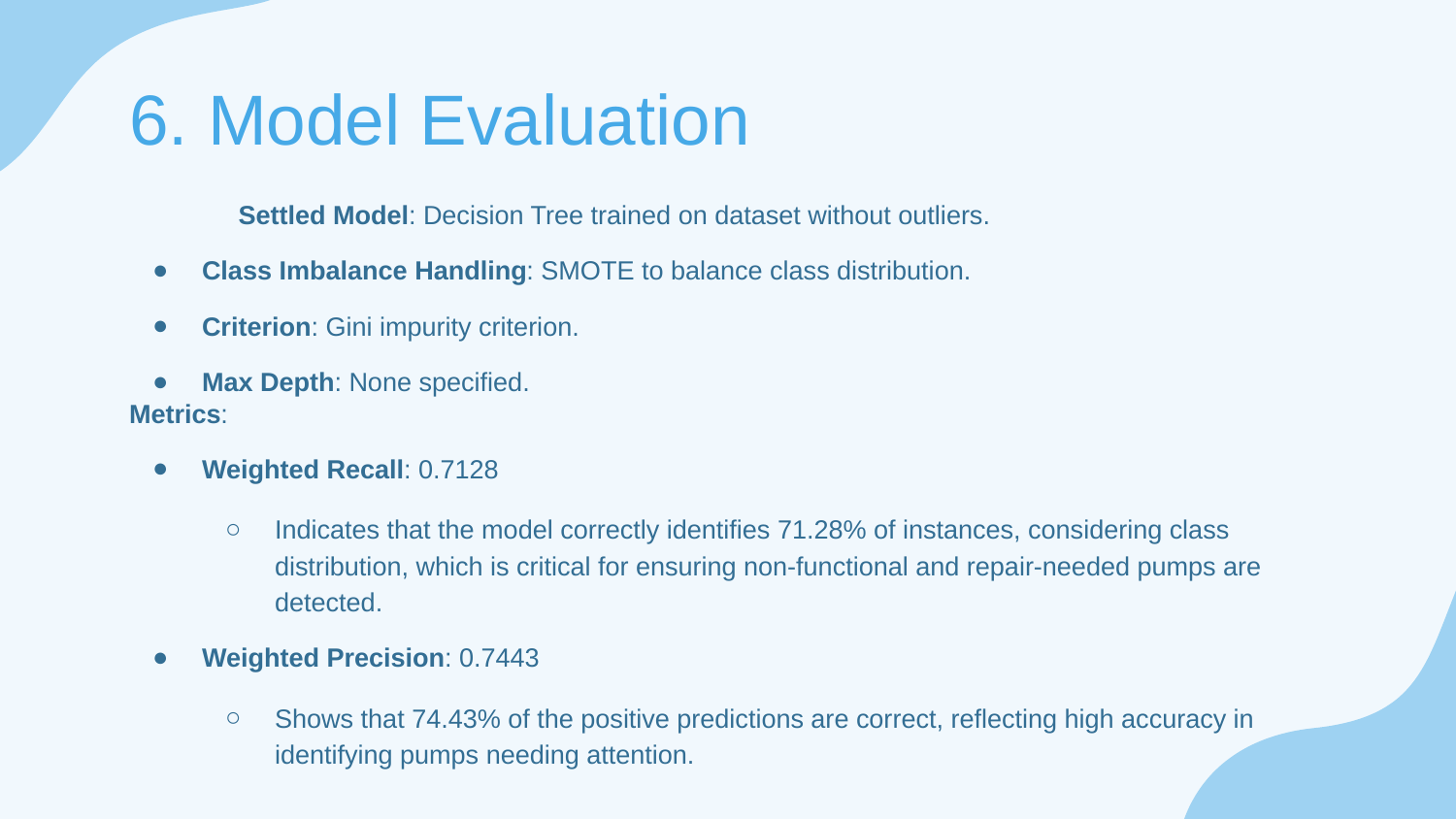

# 6. Model Evaluation
Settled Model: Decision Tree trained on dataset without outliers.
Class Imbalance Handling: SMOTE to balance class distribution.
Criterion: Gini impurity criterion.
Max Depth: None specified.
Metrics:
Weighted Recall: 0.7128
Indicates that the model correctly identifies 71.28% of instances, considering class distribution, which is critical for ensuring non-functional and repair-needed pumps are detected.
Weighted Precision: 0.7443
Shows that 74.43% of the positive predictions are correct, reflecting high accuracy in identifying pumps needing attention.